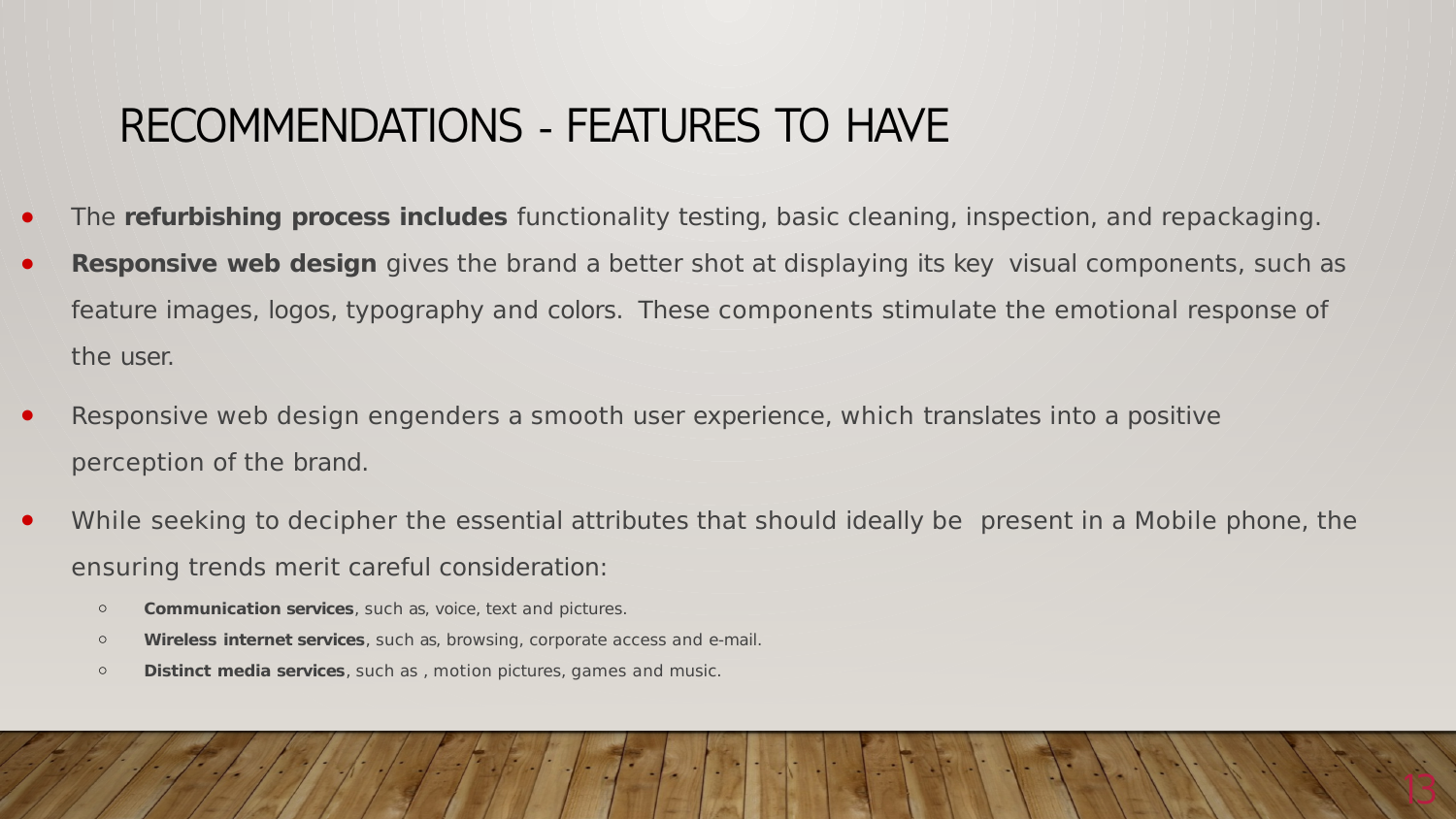

# Recommendations - Features to have
The refurbishing process includes functionality testing, basic cleaning, inspection, and repackaging.
Responsive web design gives the brand a better shot at displaying its key  visual components, such as feature images, logos, typography and colors.  These components stimulate the emotional response of the user.
Responsive web design engenders a smooth user experience, which translates into a positive perception of the brand.
While seeking to decipher the essential attributes that should ideally be  present in a Mobile phone, the ensuring trends merit careful consideration:
Communication services, such as, voice, text and pictures.
Wireless internet services, such as, browsing, corporate access and e-mail.
Distinct media services, such as , motion pictures, games and music.

13